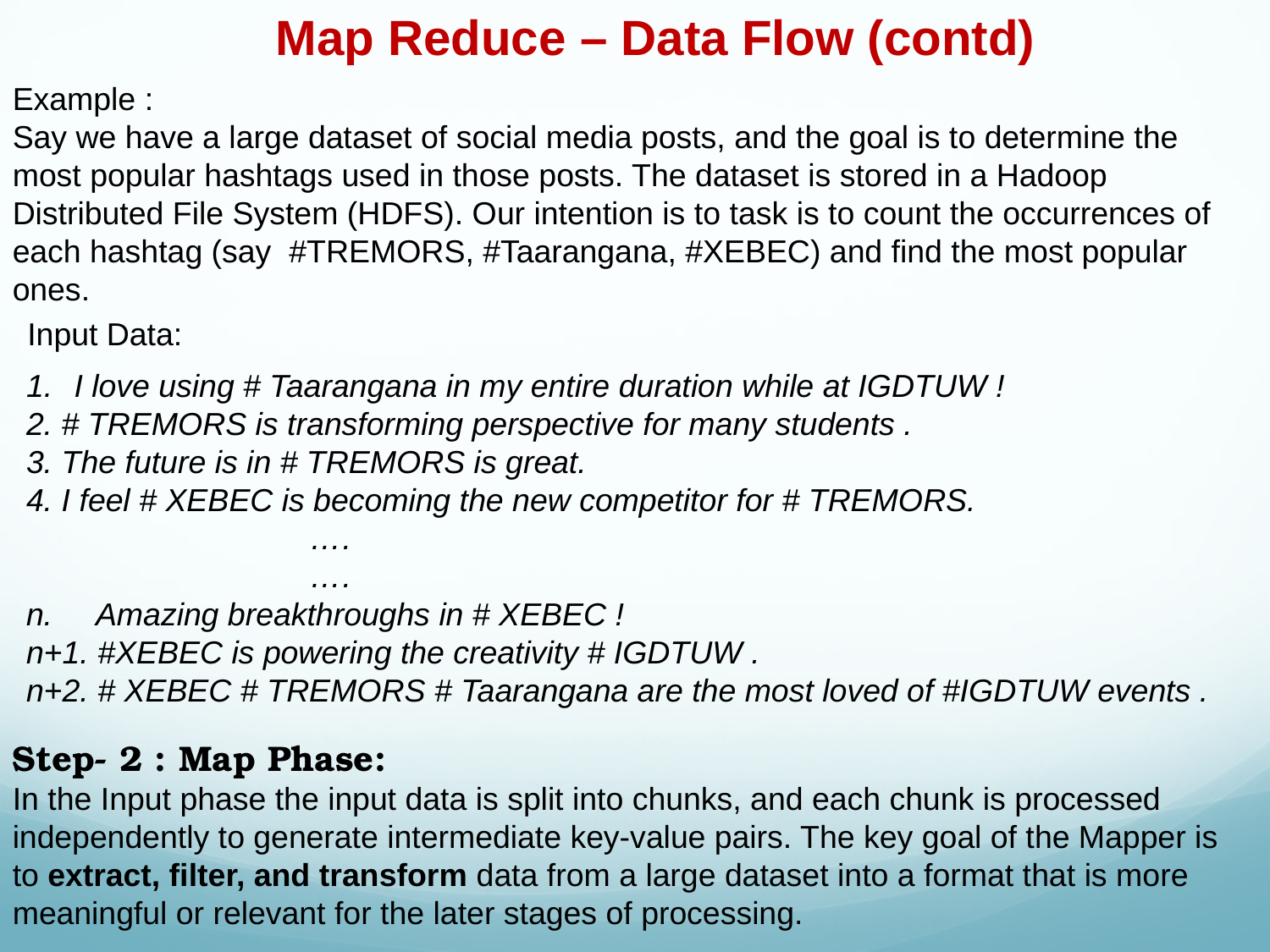

Map Reduce – Data Flow (contd)
Example :
Say we have a large dataset of social media posts, and the goal is to determine the most popular hashtags used in those posts. The dataset is stored in a Hadoop Distributed File System (HDFS). Our intention is to task is to count the occurrences of each hashtag (say  #TREMORS, #Taarangana, #XEBEC) and find the most popular ones.
Input Data:
I love using # Taarangana in my entire duration while at IGDTUW !
2. # TREMORS is transforming perspective for many students .
3. The future is in # TREMORS is great.
4. I feel # XEBEC is becoming the new competitor for # TREMORS.
                                ….
                                ….
n.     Amazing breakthroughs in # XEBEC !
n+1. #XEBEC is powering the creativity # IGDTUW .
n+2. # XEBEC # TREMORS # Taarangana are the most loved of #IGDTUW events .
Step- 2 : Map Phase:
In the Input phase the input data is split into chunks, and each chunk is processed independently to generate intermediate key-value pairs. The key goal of the Mapper is to extract, filter, and transform data from a large dataset into a format that is more meaningful or relevant for the later stages of processing.